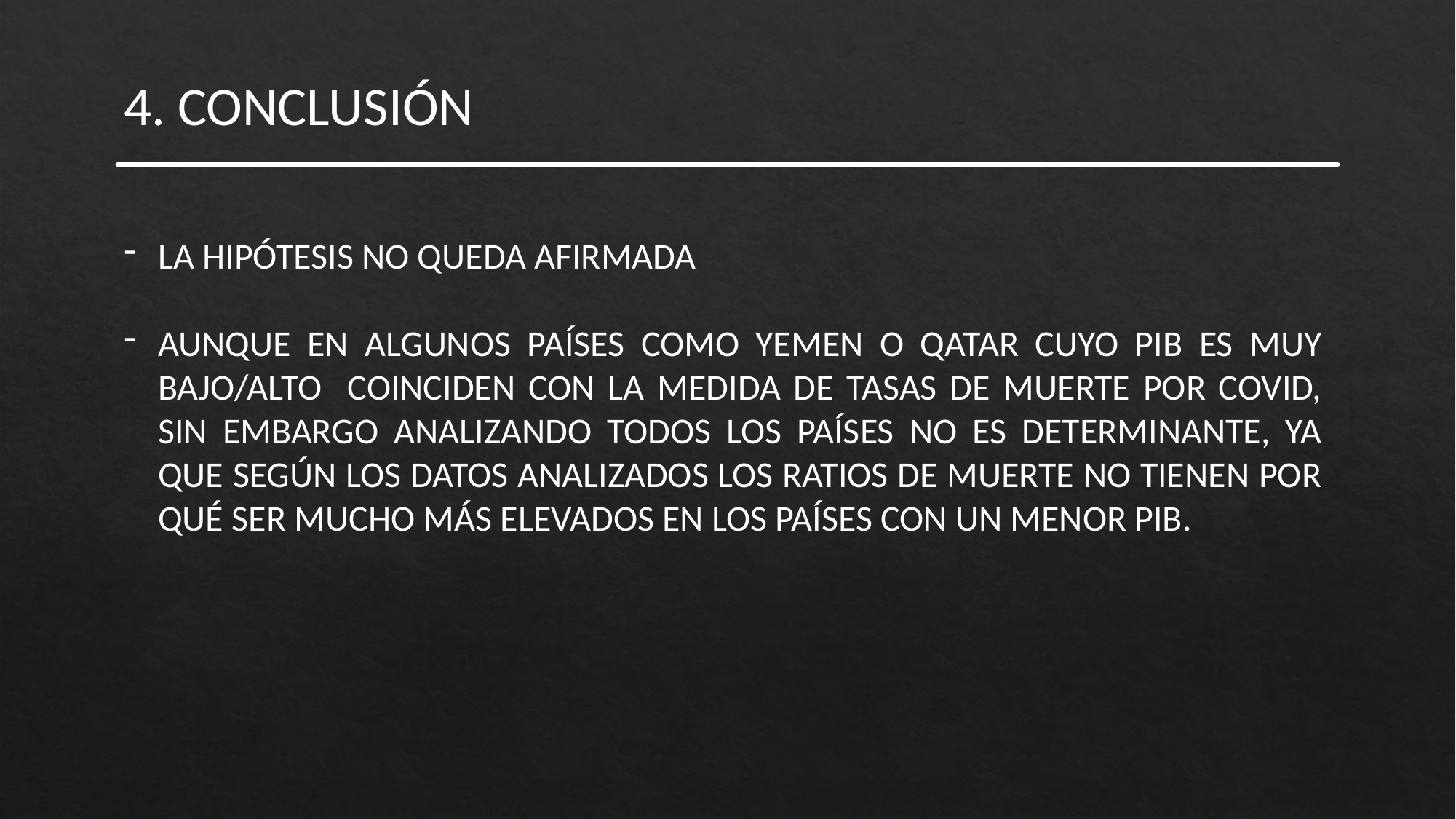

#
4. CONCLUSIÓN
LA HIPÓTESIS NO QUEDA AFIRMADA

AUNQUE EN ALGUNOS PAÍSES COMO YEMEN O QATAR CUYO PIB ES MUY BAJO/ALTO  COINCIDEN CON LA MEDIDA DE TASAS DE MUERTE POR COVID, SIN EMBARGO ANALIZANDO TODOS LOS PAÍSES NO ES DETERMINANTE, YA QUE SEGÚN LOS DATOS ANALIZADOS LOS RATIOS DE MUERTE NO TIENEN POR QUÉ SER MUCHO MÁS ELEVADOS EN LOS PAÍSES CON UN MENOR PIB.